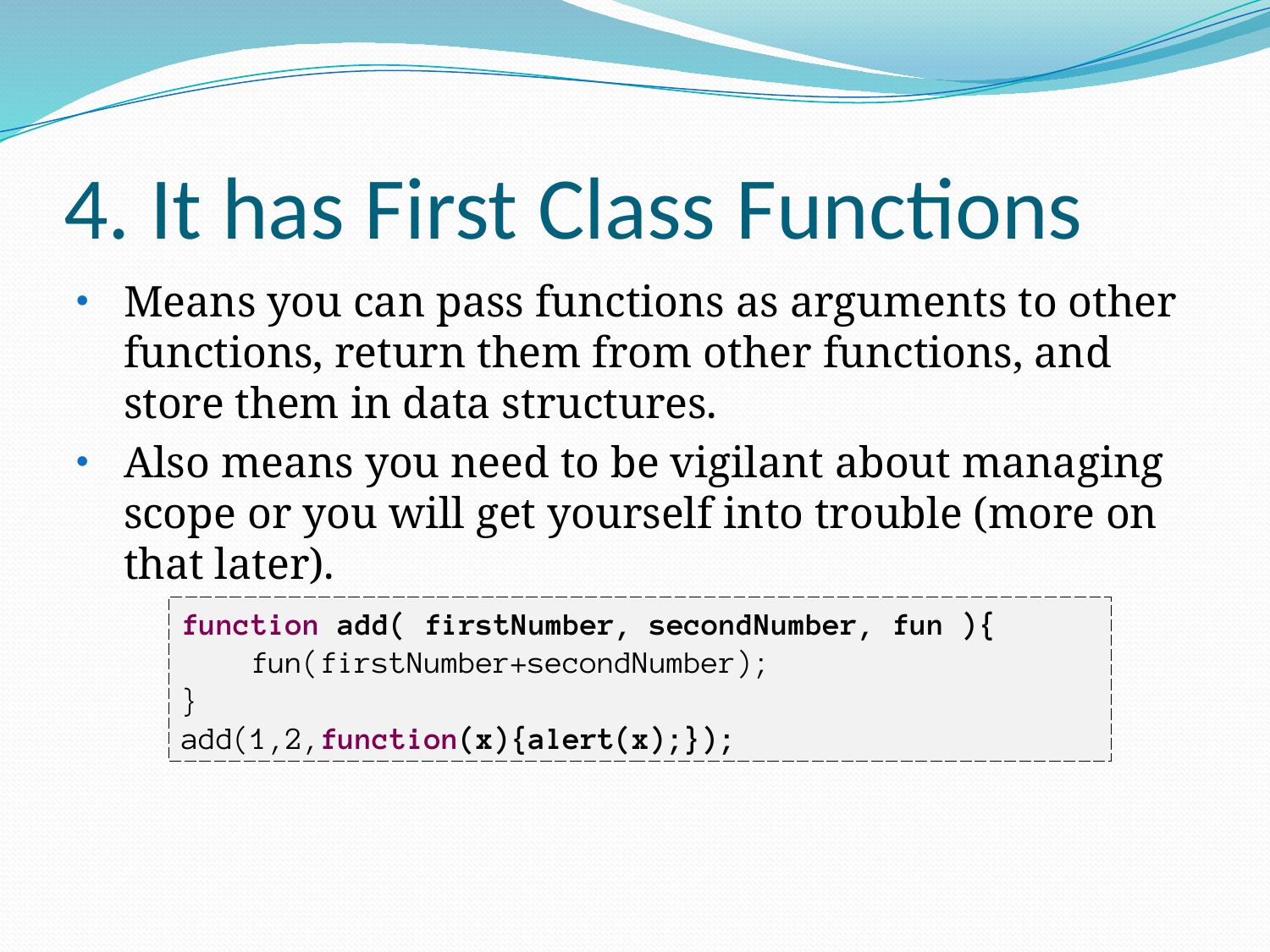

# 4. It has First Class Functions
Means you can pass functions as arguments to other functions, return them from other functions, and store them in data structures.
Also means you need to be vigilant about managing scope or you will get yourself into trouble (more on that later).

function add( firstNumber, secondNumber, fun ){
    fun(firstNumber+secondNumber);
}
add(1,2,function(x){alert(x);});